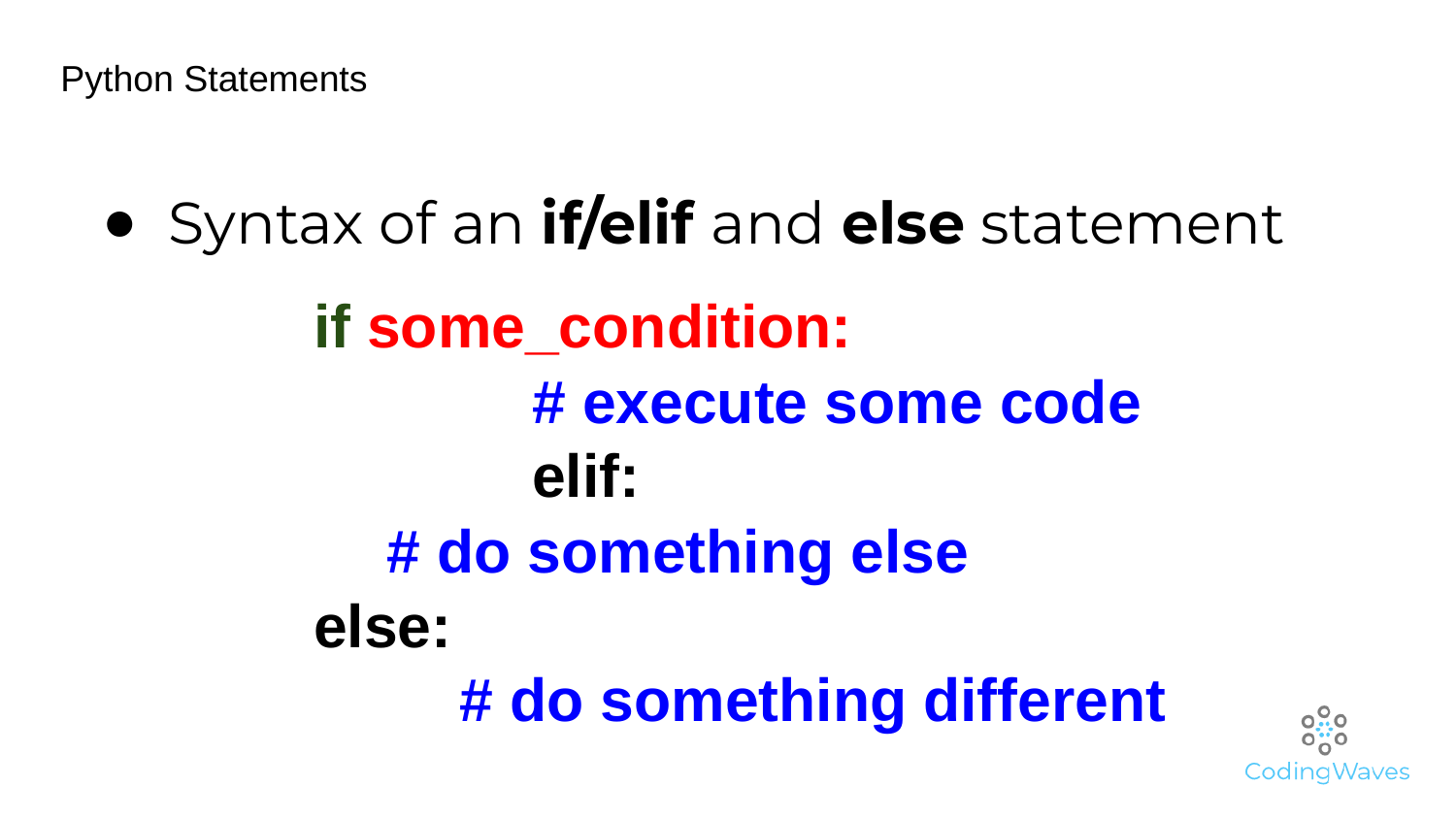

Python Statements
Syntax of an if/elif and else statement
if some_condition:
        			# execute some code
			elif:
# do something else
else:
	# do something different